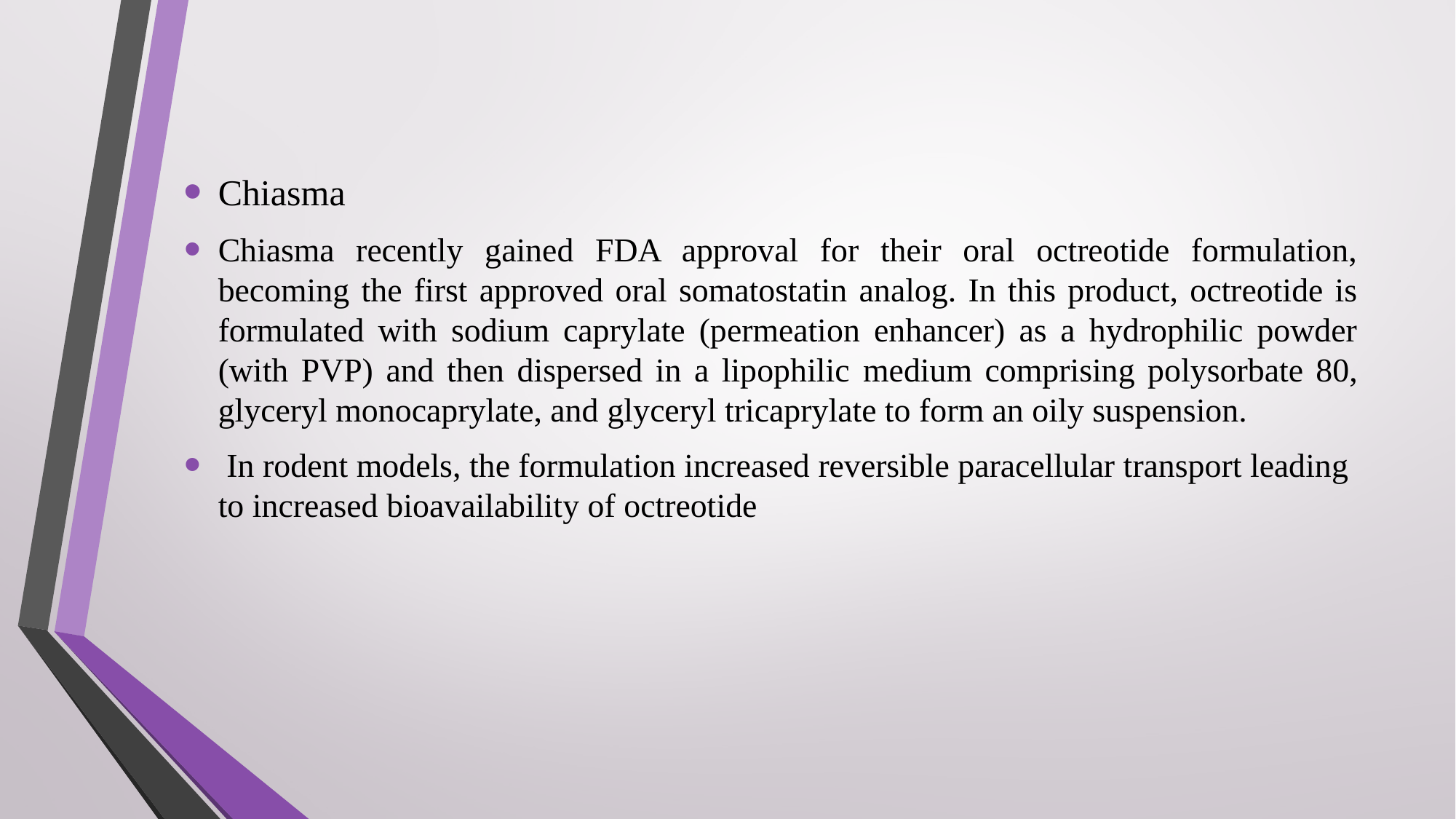

Chiasma
Chiasma recently gained FDA approval for their oral octreotide formulation, becoming the first approved oral somatostatin analog. In this product, octreotide is formulated with sodium caprylate (permeation enhancer) as a hydrophilic powder (with PVP) and then dispersed in a lipophilic medium comprising polysorbate 80, glyceryl monocaprylate, and glyceryl tricaprylate to form an oily suspension.
 In rodent models, the formulation increased reversible paracellular transport leading to increased bioavailability of octreotide